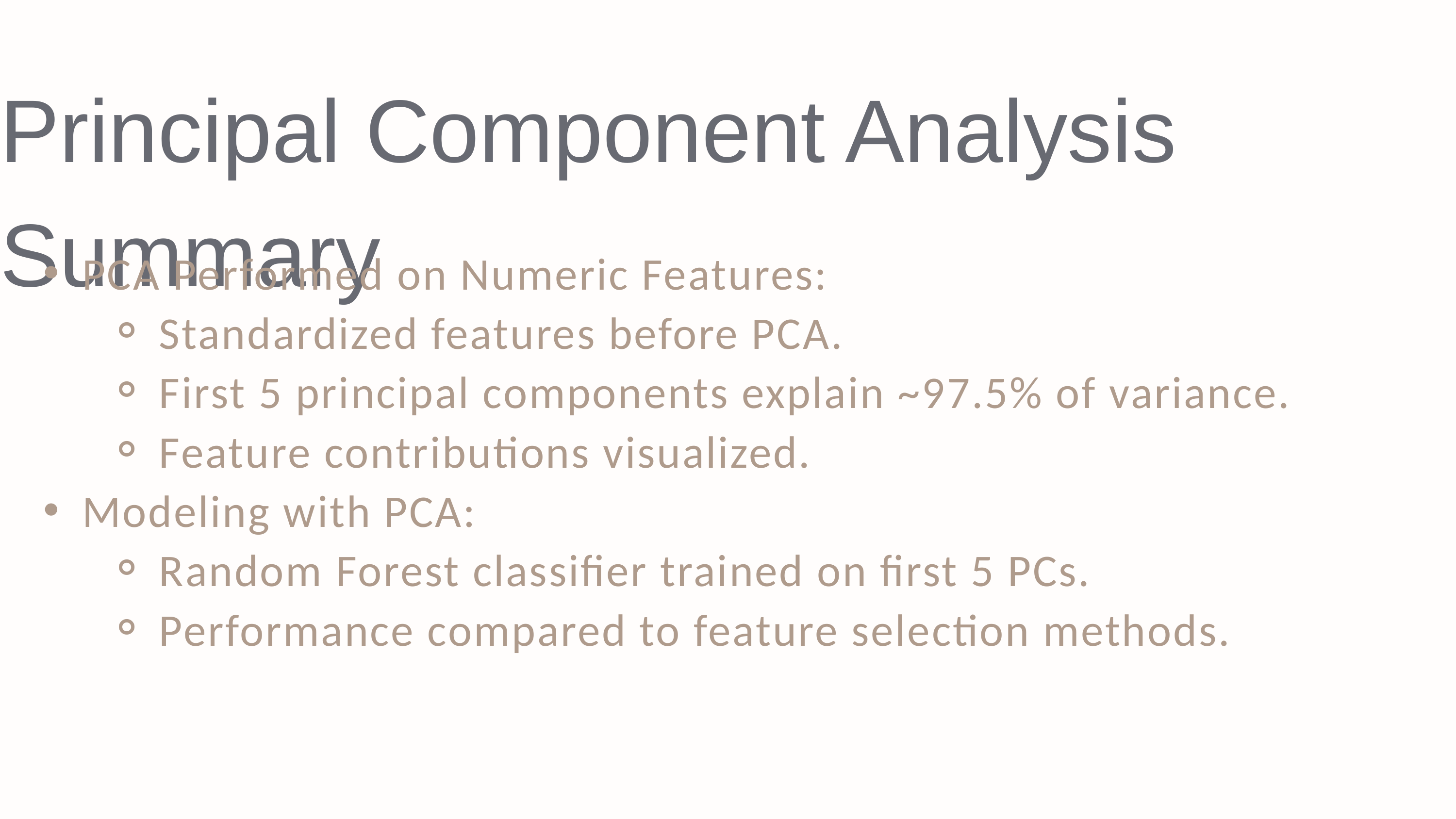

Principal Component Analysis Summary
PCA Performed on Numeric Features:
Standardized features before PCA.
First 5 principal components explain ~97.5% of variance.
Feature contributions visualized.
Modeling with PCA:
Random Forest classifier trained on first 5 PCs.
Performance compared to feature selection methods.